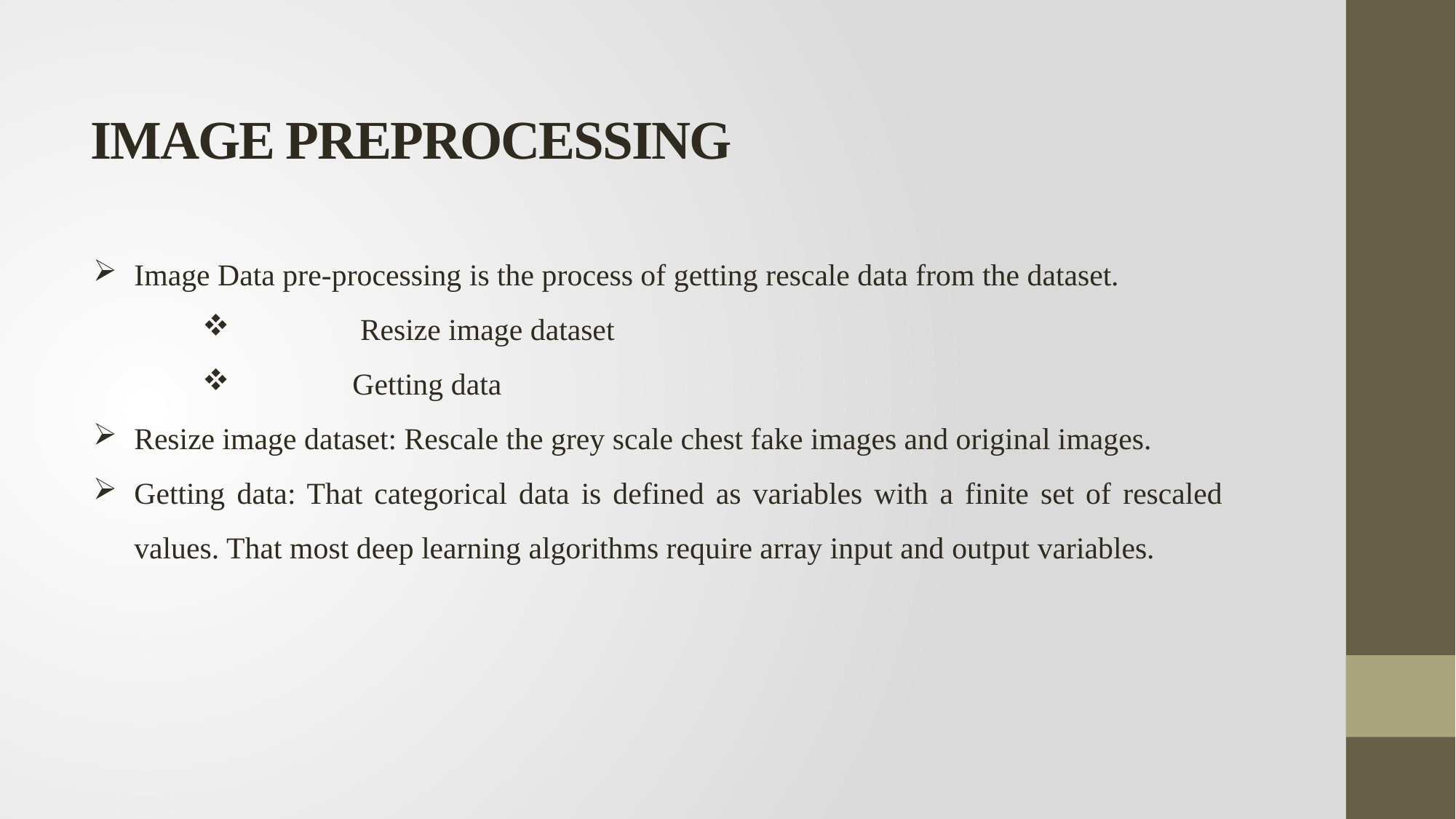

# IMAGE PREPROCESSING
Image Data pre-processing is the process of getting rescale data from the dataset.
	 Resize image dataset
	Getting data
Resize image dataset: Rescale the grey scale chest fake images and original images.
Getting data: That categorical data is defined as variables with a finite set of rescaled values. That most deep learning algorithms require array input and output variables.